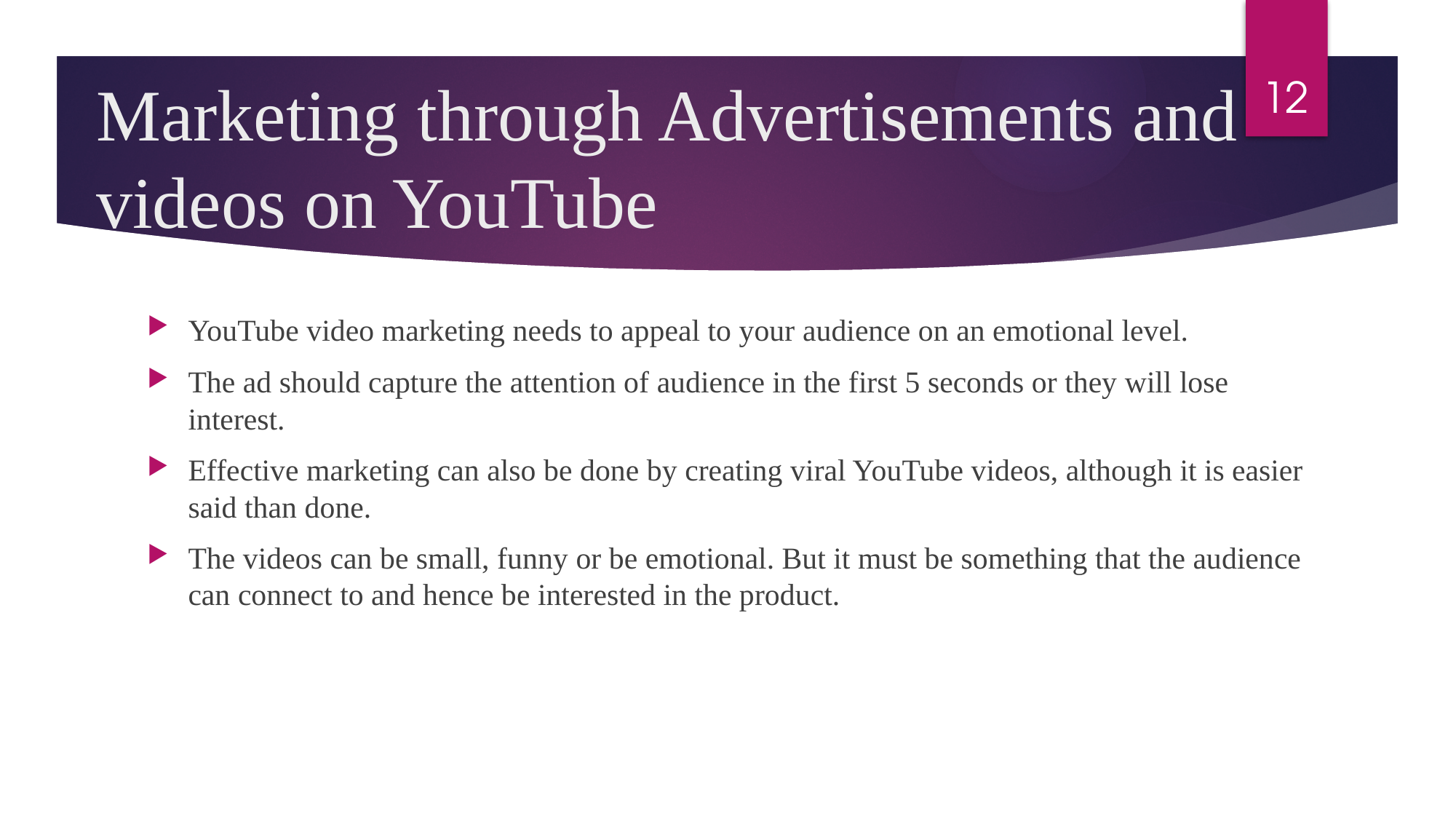

12
# Marketing through Advertisements and videos on YouTube
YouTube video marketing needs to appeal to your audience on an emotional level.
The ad should capture the attention of audience in the first 5 seconds or they will lose interest.
Effective marketing can also be done by creating viral YouTube videos, although it is easier said than done.
The videos can be small, funny or be emotional. But it must be something that the audience can connect to and hence be interested in the product.